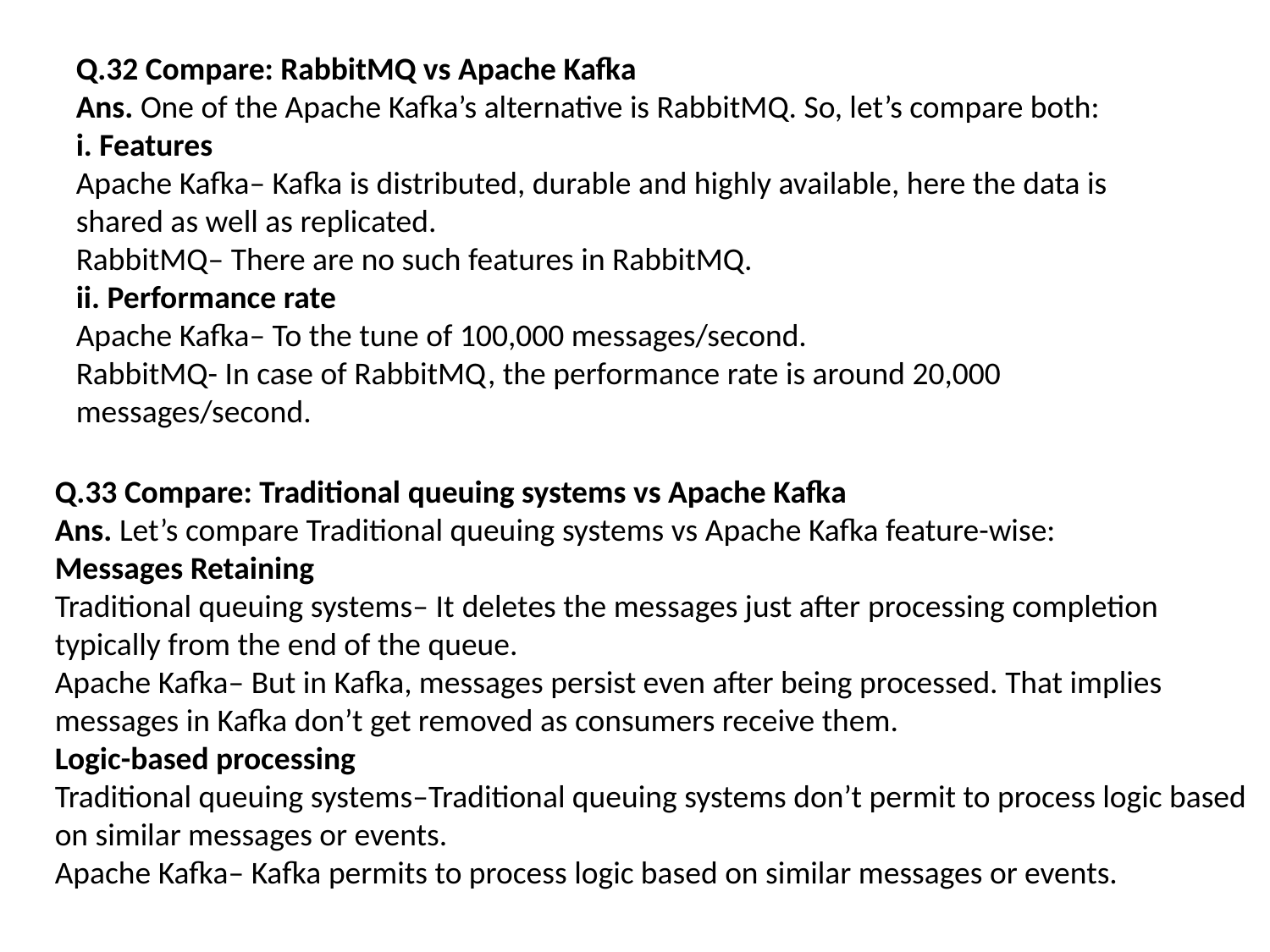

Q.32 Compare: RabbitMQ vs Apache Kafka
Ans. One of the Apache Kafka’s alternative is RabbitMQ. So, let’s compare both:
i. Features
Apache Kafka– Kafka is distributed, durable and highly available, here the data is shared as well as replicated.
RabbitMQ– There are no such features in RabbitMQ.
ii. Performance rate
Apache Kafka– To the tune of 100,000 messages/second.
RabbitMQ- In case of RabbitMQ, the performance rate is around 20,000 messages/second.
Q.33 Compare: Traditional queuing systems vs Apache Kafka
Ans. Let’s compare Traditional queuing systems vs Apache Kafka feature-wise:
Messages Retaining
Traditional queuing systems– It deletes the messages just after processing completion typically from the end of the queue.
Apache Kafka– But in Kafka, messages persist even after being processed. That implies messages in Kafka don’t get removed as consumers receive them.
Logic-based processing
Traditional queuing systems–Traditional queuing systems don’t permit to process logic based on similar messages or events.
Apache Kafka– Kafka permits to process logic based on similar messages or events.